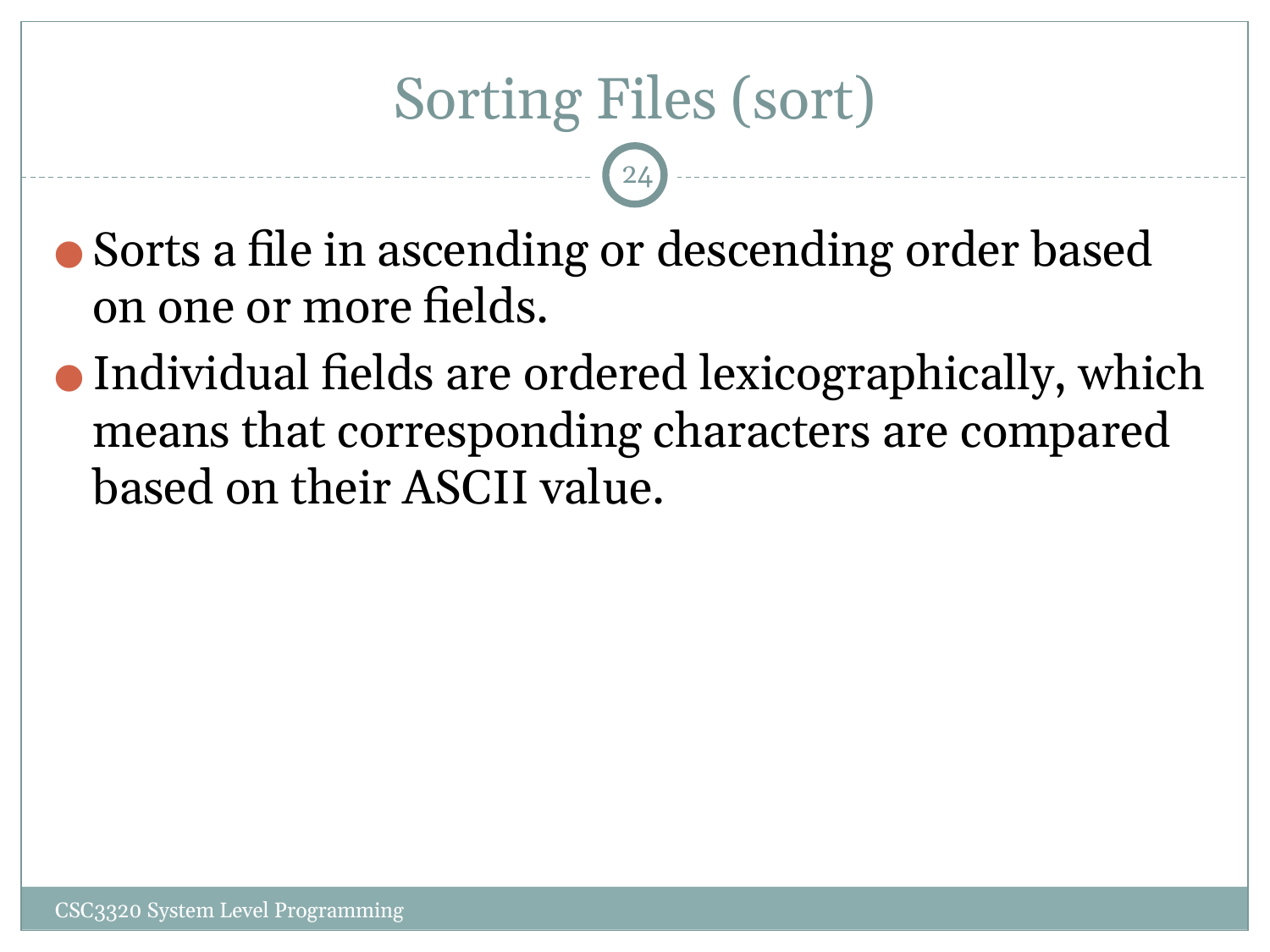

# Sorting Files (sort)
24
Sorts a file in ascending or descending order based on one or more fields.
Individual fields are ordered lexicographically, which means that corresponding characters are compared based on their ASCII value.
CSC3320 System Level Programming